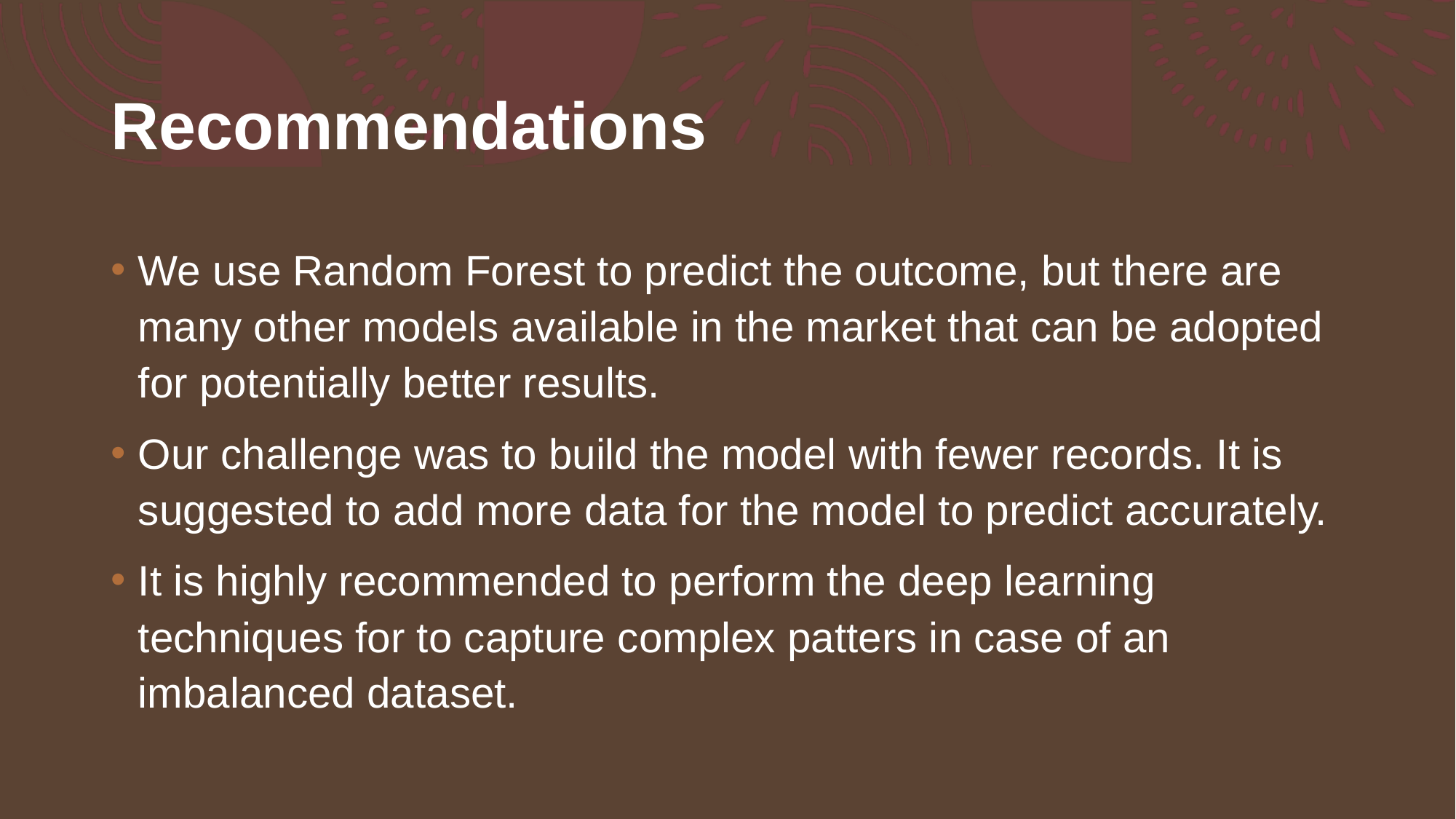

# Recommendations
We use Random Forest to predict the outcome, but there are many other models available in the market that can be adopted for potentially better results.
Our challenge was to build the model with fewer records. It is suggested to add more data for the model to predict accurately.
It is highly recommended to perform the deep learning techniques for to capture complex patters in case of an imbalanced dataset.